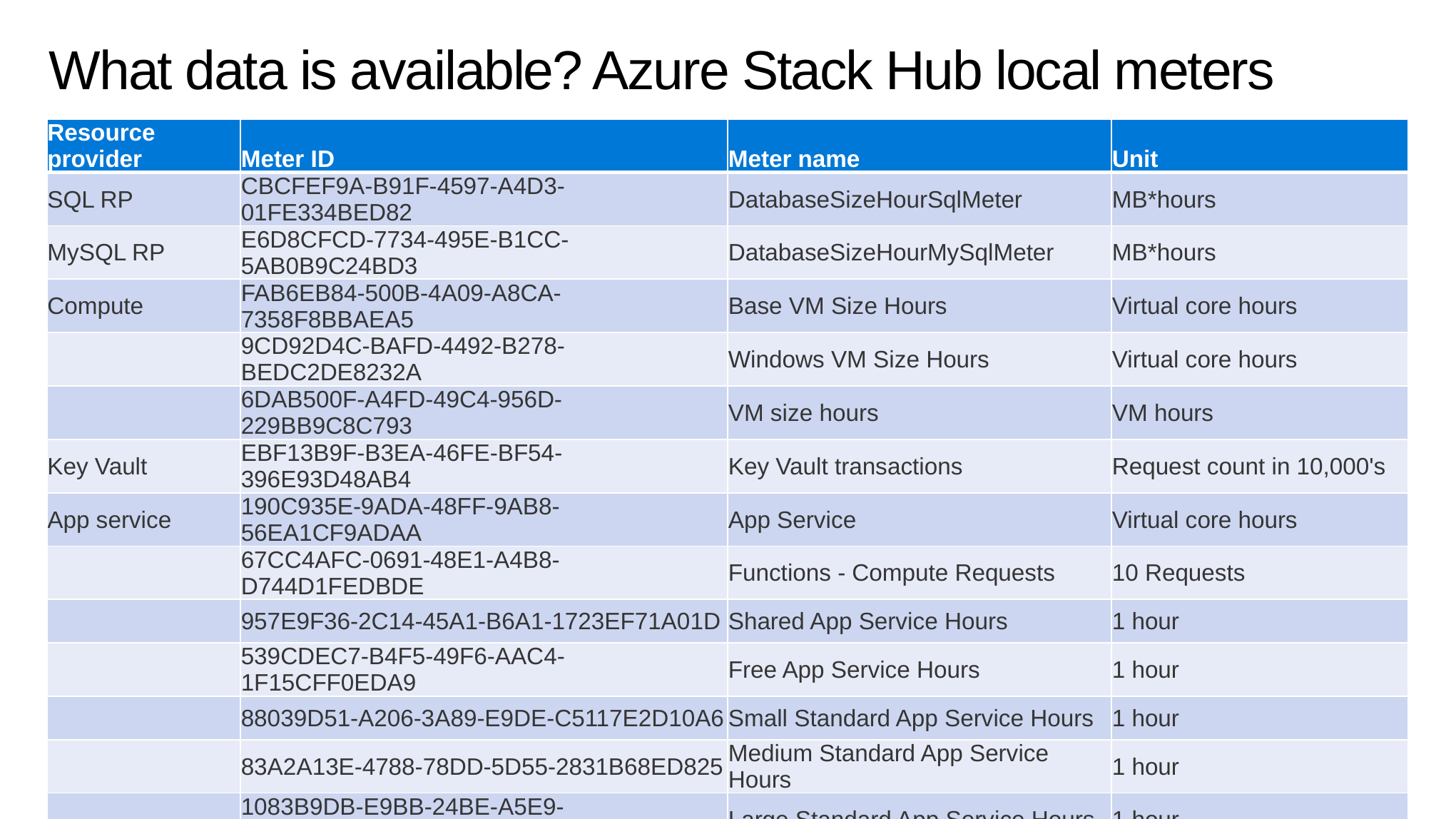

# What data is available? Azure Stack Hub local meters
| Resource provider | Meter ID | Meter name | Unit |
| --- | --- | --- | --- |
| SQL RP | CBCFEF9A-B91F-4597-A4D3-01FE334BED82 | DatabaseSizeHourSqlMeter | MB\*hours |
| MySQL RP | E6D8CFCD-7734-495E-B1CC-5AB0B9C24BD3 | DatabaseSizeHourMySqlMeter | MB\*hours |
| Compute | FAB6EB84-500B-4A09-A8CA-7358F8BBAEA5 | Base VM Size Hours | Virtual core hours |
|  | 9CD92D4C-BAFD-4492-B278-BEDC2DE8232A | Windows VM Size Hours | Virtual core hours |
|  | 6DAB500F-A4FD-49C4-956D-229BB9C8C793 | VM size hours | VM hours |
| Key Vault | EBF13B9F-B3EA-46FE-BF54-396E93D48AB4 | Key Vault transactions | Request count in 10,000's |
| App service | 190C935E-9ADA-48FF-9AB8-56EA1CF9ADAA | App Service | Virtual core hours |
|  | 67CC4AFC-0691-48E1-A4B8-D744D1FEDBDE | Functions - Compute Requests | 10 Requests |
|  | 957E9F36-2C14-45A1-B6A1-1723EF71A01D | Shared App Service Hours | 1 hour |
|  | 539CDEC7-B4F5-49F6-AAC4-1F15CFF0EDA9 | Free App Service Hours | 1 hour |
|  | 88039D51-A206-3A89-E9DE-C5117E2D10A6 | Small Standard App Service Hours | 1 hour |
|  | 83A2A13E-4788-78DD-5D55-2831B68ED825 | Medium Standard App Service Hours | 1 hour |
|  | 1083B9DB-E9BB-24BE-A5E9-D6FDD0DDEFE6 | Large Standard App Service Hours | 1 hour |
|  | 264ACB47-AD38-47F8-ADD3-47F01DC4F473 | SNI SSL | Per SNI SSL Binding |
|  | 60B42D72-DC1C-472C-9895-6C516277EDB4 | IP SSL | Per IP Based SSL Binding |